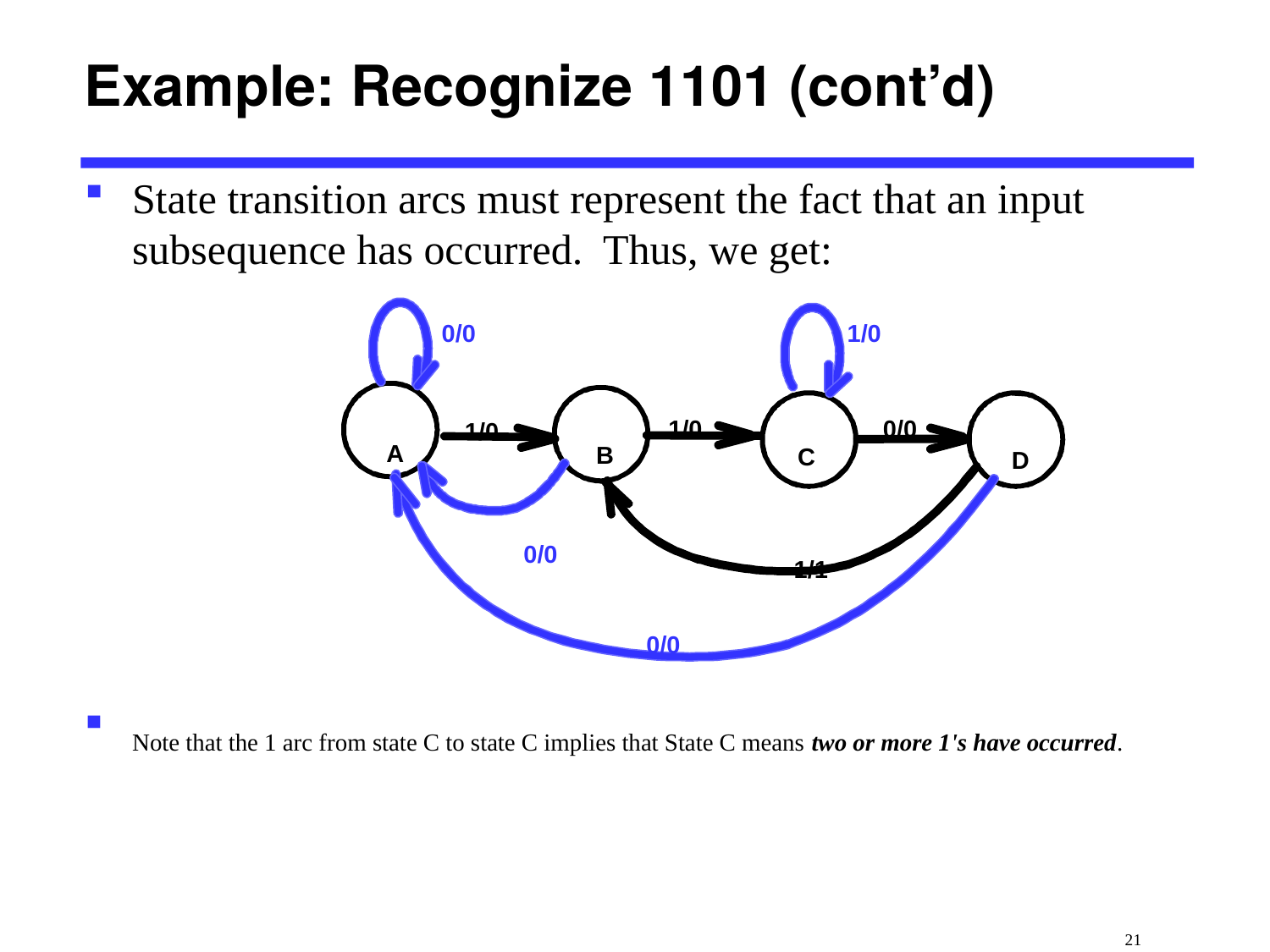

# Example: Recognize 1101 (cont’d)
State transition arcs must represent the fact that an input subsequence has occurred.  Thus, we get:
0/0

1/0

1/0
0/0
1/0

A
B
D

1/1

C

0/0

0/0
Note that the 1 arc from state C to state C implies that State C means two or more 1's have occurred.
                           21